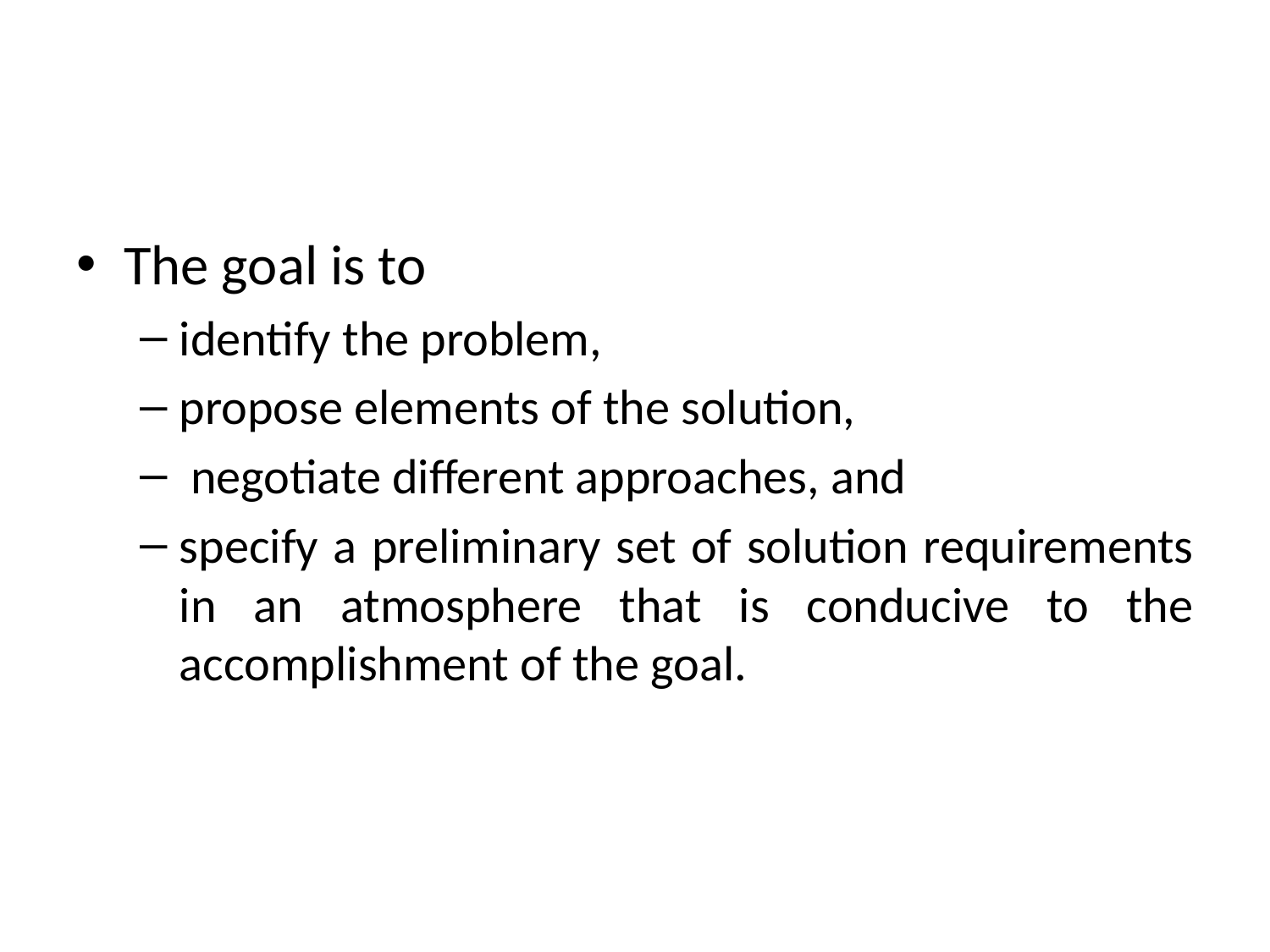

#
The goal is to
identify the problem,
propose elements of the solution,
 negotiate different approaches, and
specify a preliminary set of solution requirements in an atmosphere that is conducive to the accomplishment of the goal.